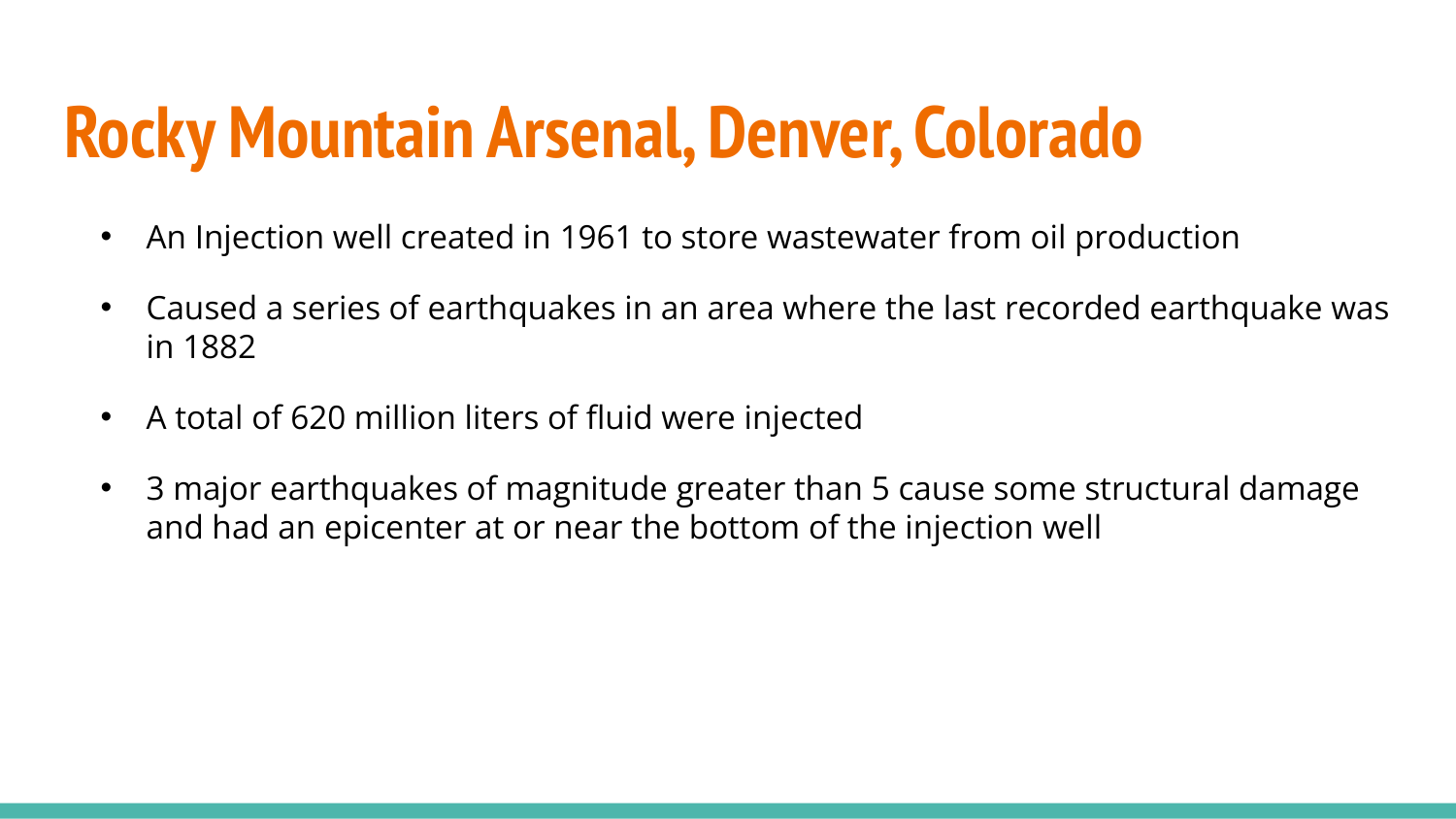

# Rocky Mountain Arsenal, Denver, Colorado
An Injection well created in 1961 to store wastewater from oil production
Caused a series of earthquakes in an area where the last recorded earthquake was in 1882
A total of 620 million liters of fluid were injected
3 major earthquakes of magnitude greater than 5 cause some structural damage and had an epicenter at or near the bottom of the injection well